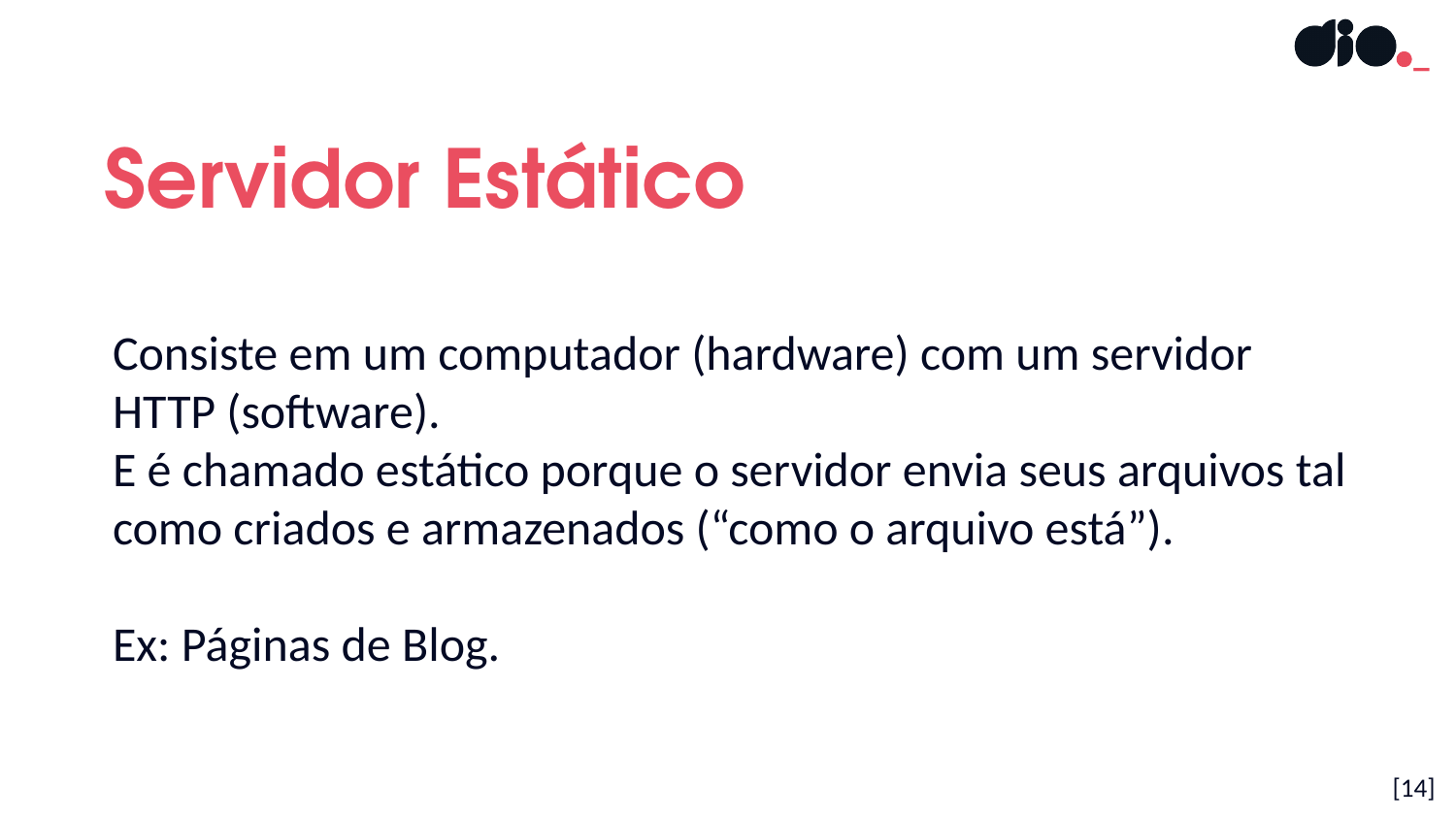

Servidor Estático
Consiste em um computador (hardware) com um servidor HTTP (software).
E é chamado estático porque o servidor envia seus arquivos tal como criados e armazenados (“como o arquivo está”).

Ex: Páginas de Blog.
[14]